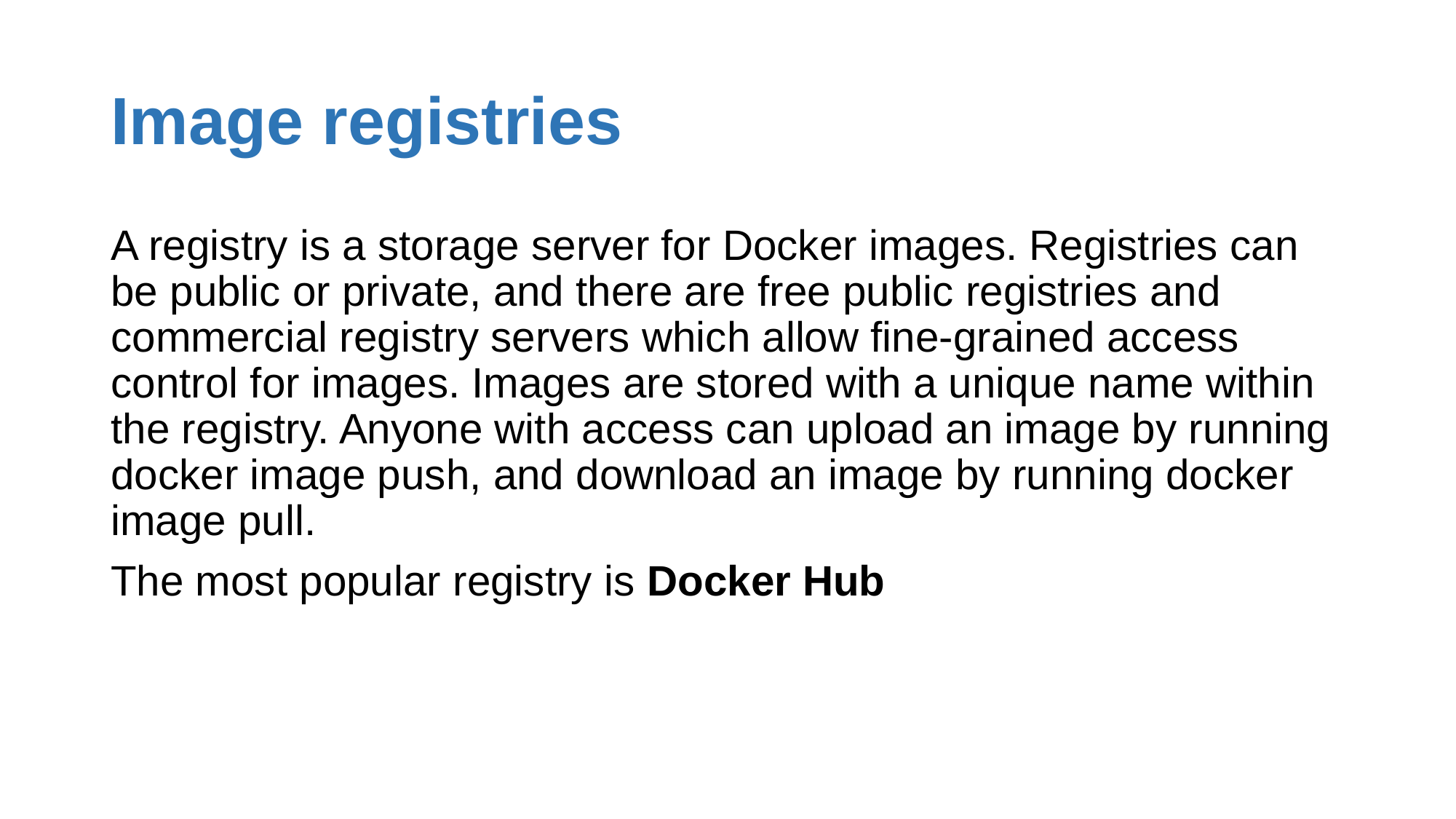

# Image registries
A registry is a storage server for Docker images. Registries can be public or private, and there are free public registries and commercial registry servers which allow fine-grained access control for images. Images are stored with a unique name within the registry. Anyone with access can upload an image by running docker image push, and download an image by running docker image pull.
The most popular registry is Docker Hub